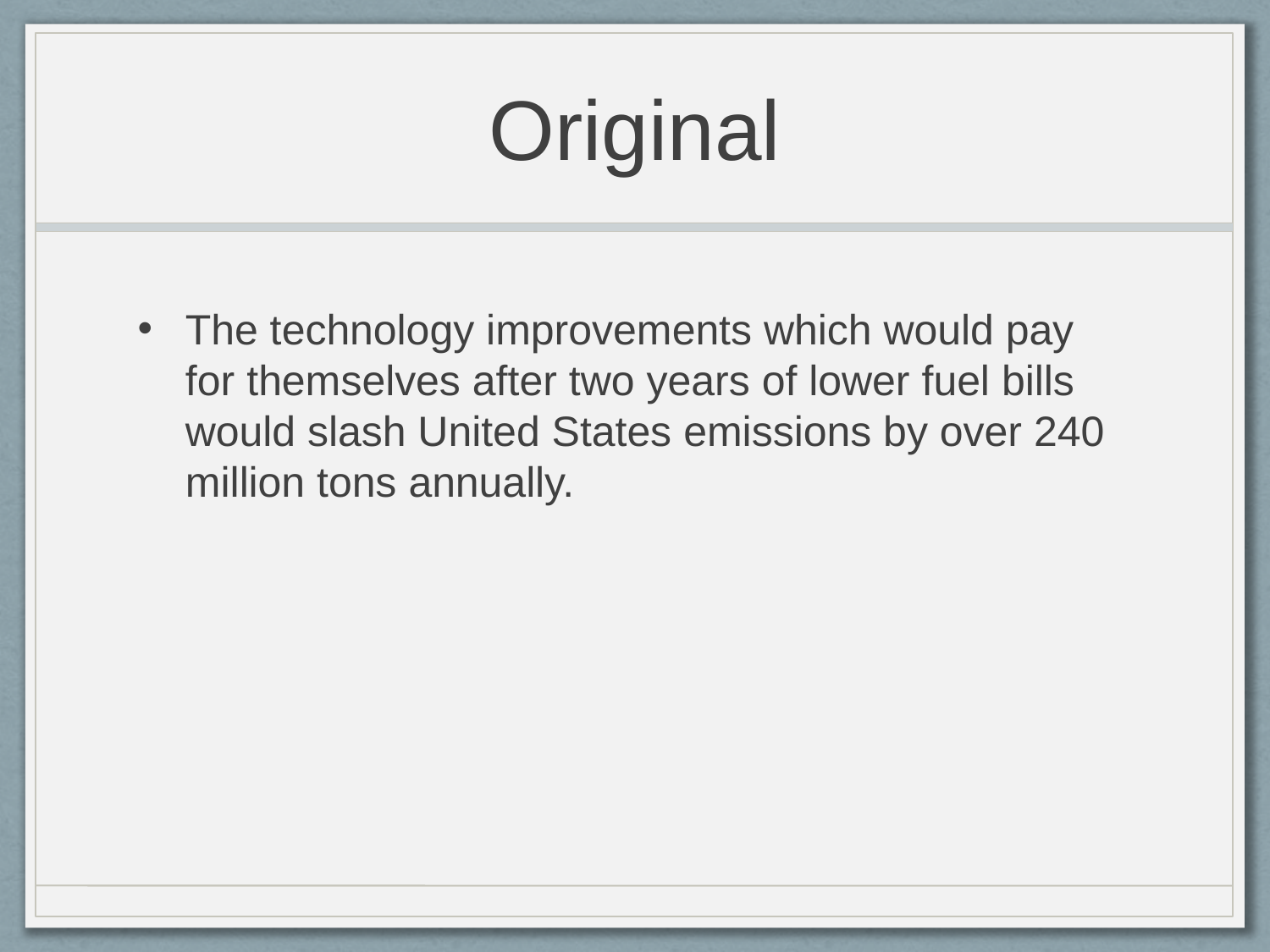

# Original
The technology improvements which would pay for themselves after two years of lower fuel bills would slash United States emissions by over 240 million tons annually.